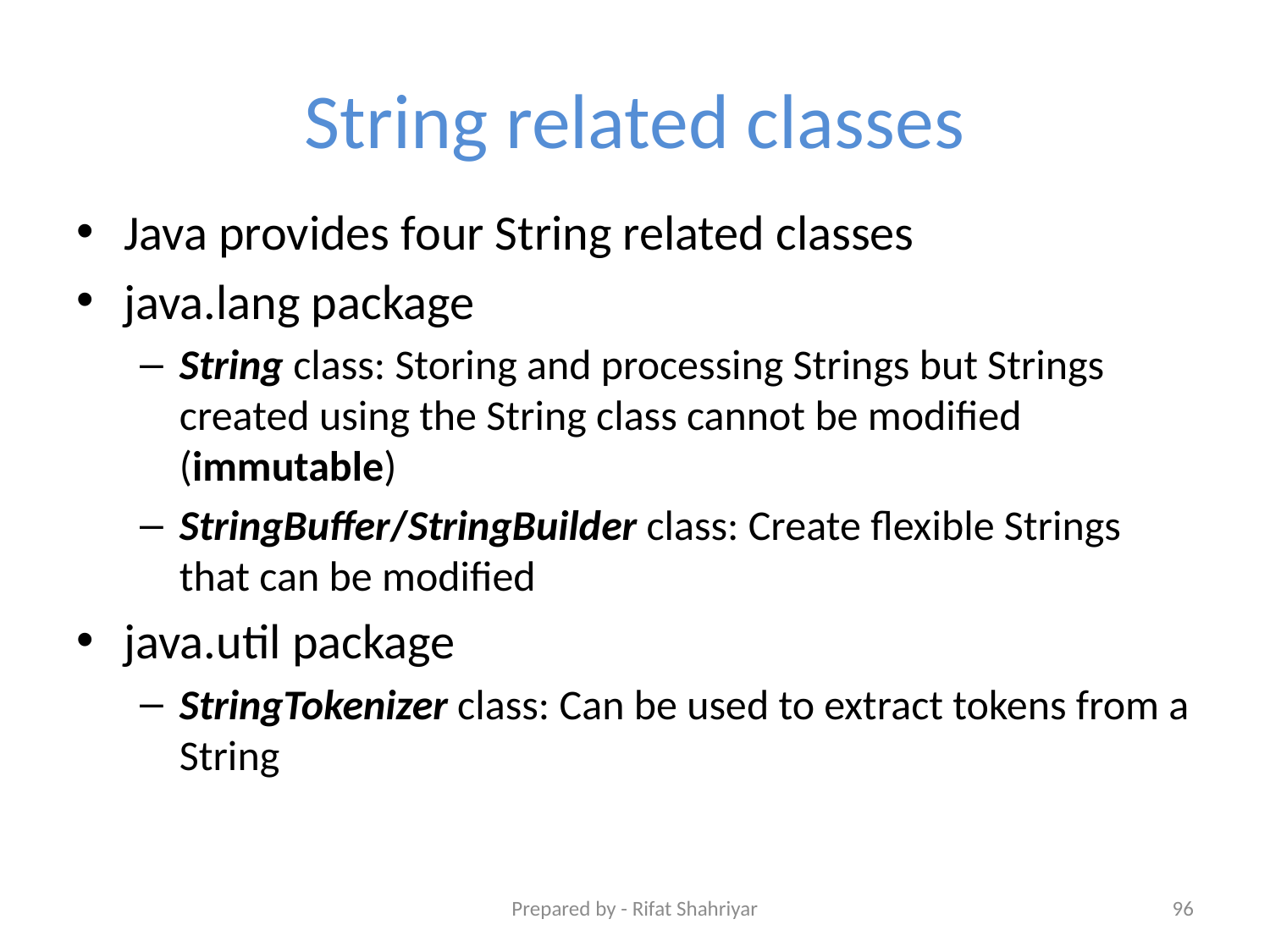

# String related classes
Java provides four String related classes
java.lang package
String class: Storing and processing Strings but Strings created using the String class cannot be modified (immutable)
StringBuffer/StringBuilder class: Create flexible Strings that can be modified
java.util package
StringTokenizer class: Can be used to extract tokens from a String

Prepared by - Rifat Shahriyar
96